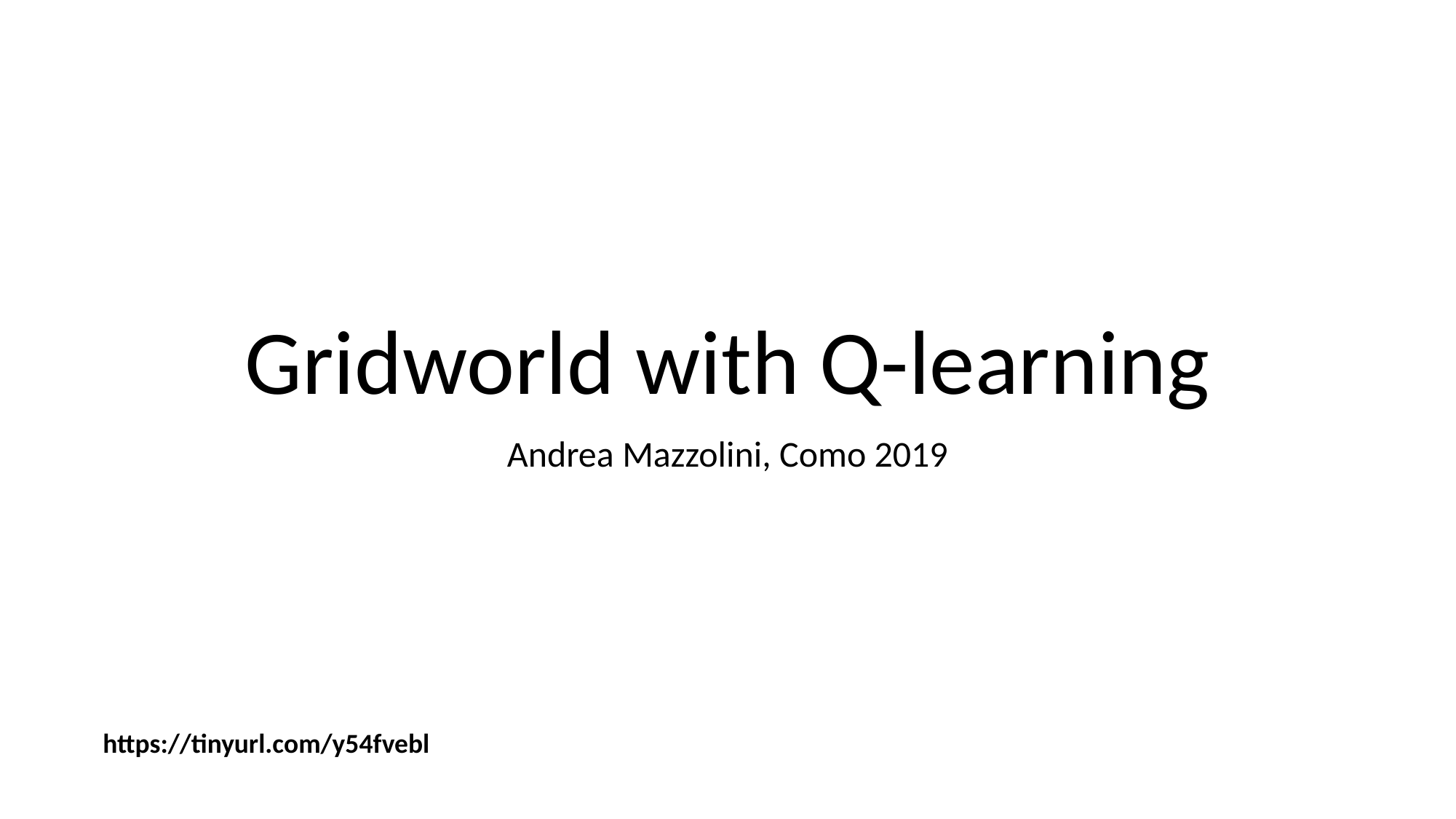

# Gridworld with Q-learning
Andrea Mazzolini, Como 2019
https://tinyurl.com/y54fvebl